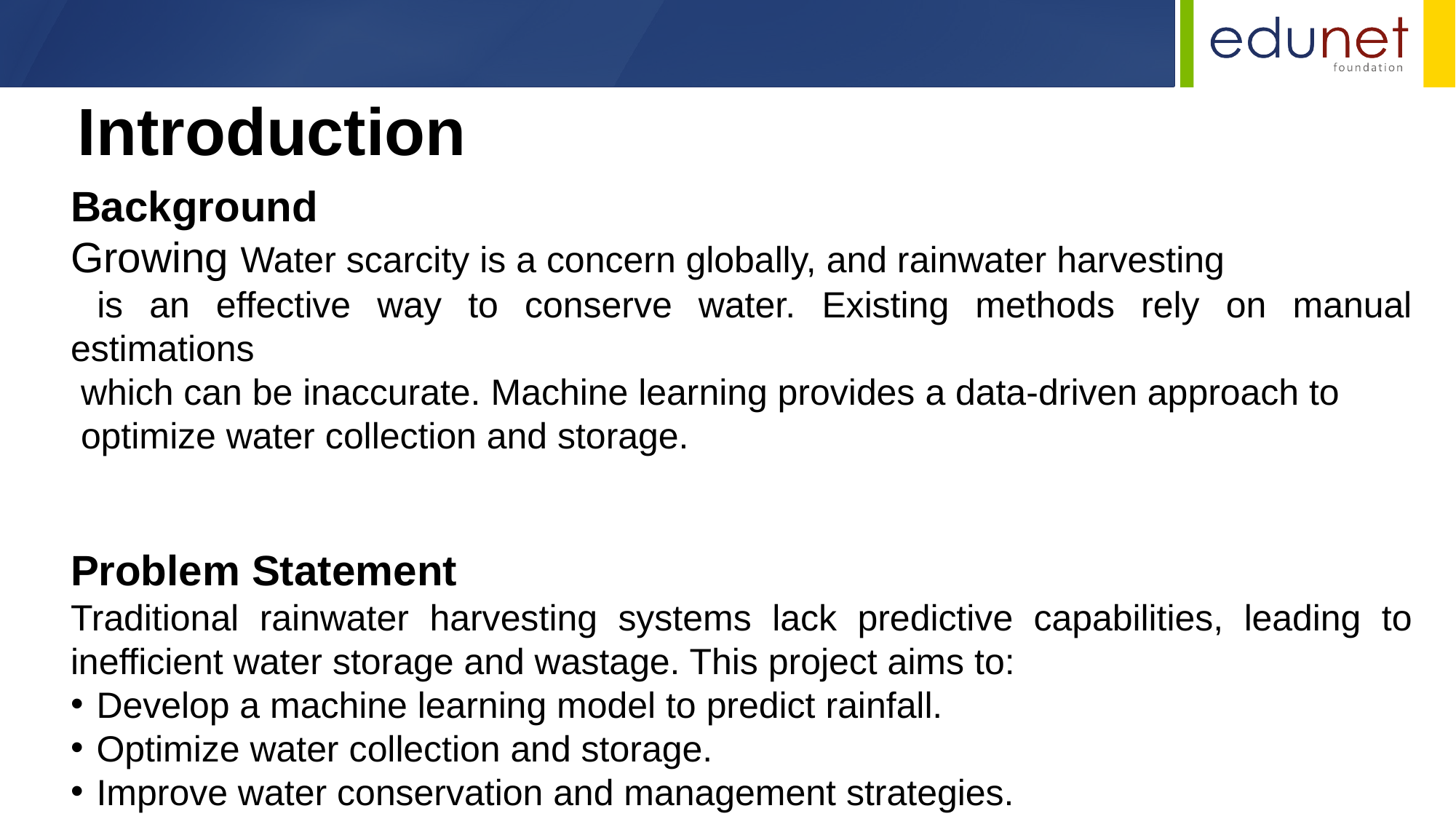

Introduction
Background
Growing Water scarcity is a concern globally, and rainwater harvesting
 is an effective way to conserve water. Existing methods rely on manual estimations
 which can be inaccurate. Machine learning provides a data-driven approach to
 optimize water collection and storage.

Problem Statement
Traditional rainwater harvesting systems lack predictive capabilities, leading to inefficient water storage and wastage. This project aims to:
Develop a machine learning model to predict rainfall.
Optimize water collection and storage.
Improve water conservation and management strategies.